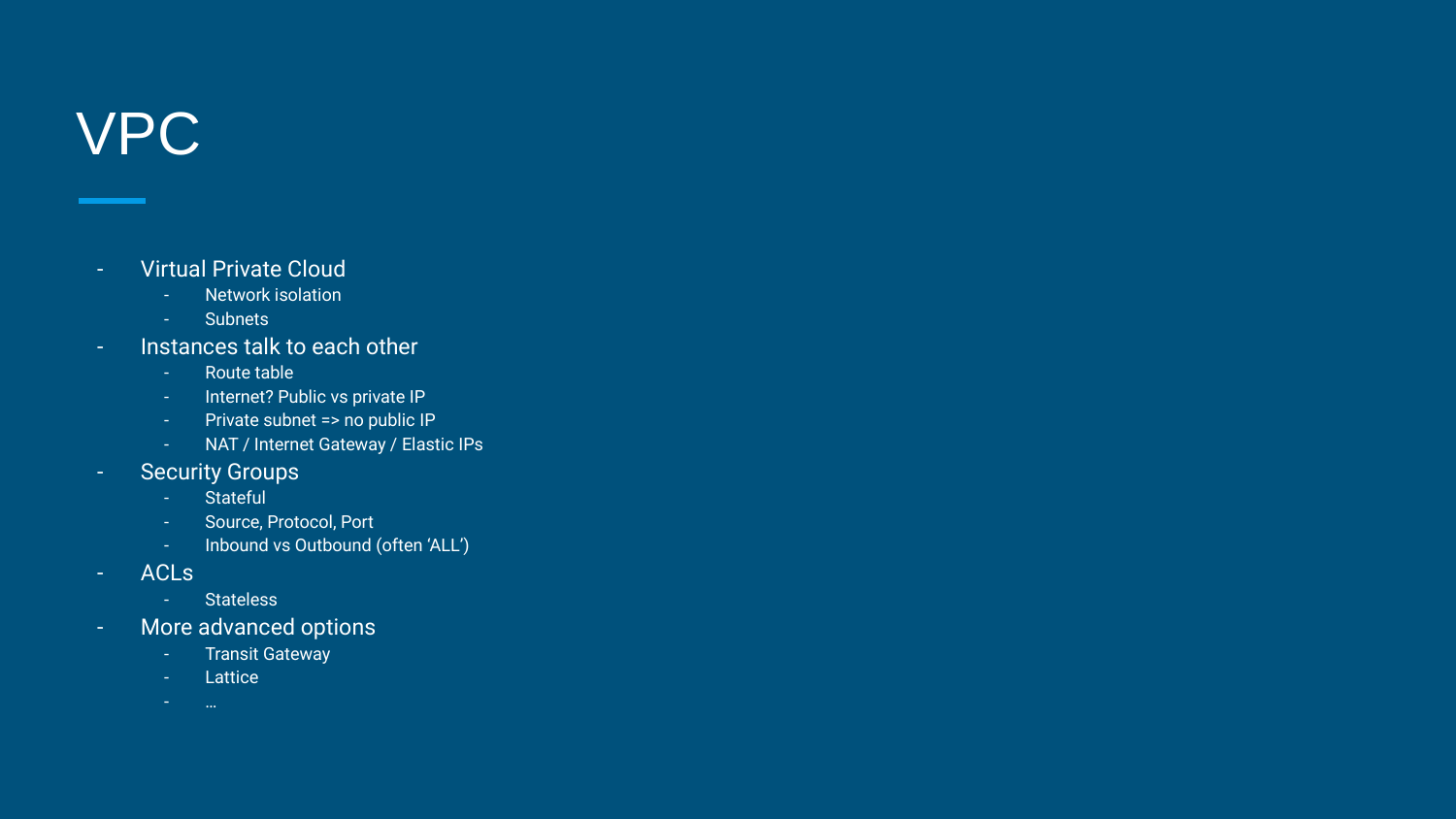

# VPC
Virtual Private Cloud
Network isolation
Subnets
Instances talk to each other
Route table
Internet? Public vs private IP
Private subnet => no public IP
NAT / Internet Gateway / Elastic IPs
Security Groups
Stateful
Source, Protocol, Port
Inbound vs Outbound (often ‘ALL’)
ACLs
Stateless
More advanced options
Transit Gateway
Lattice
…